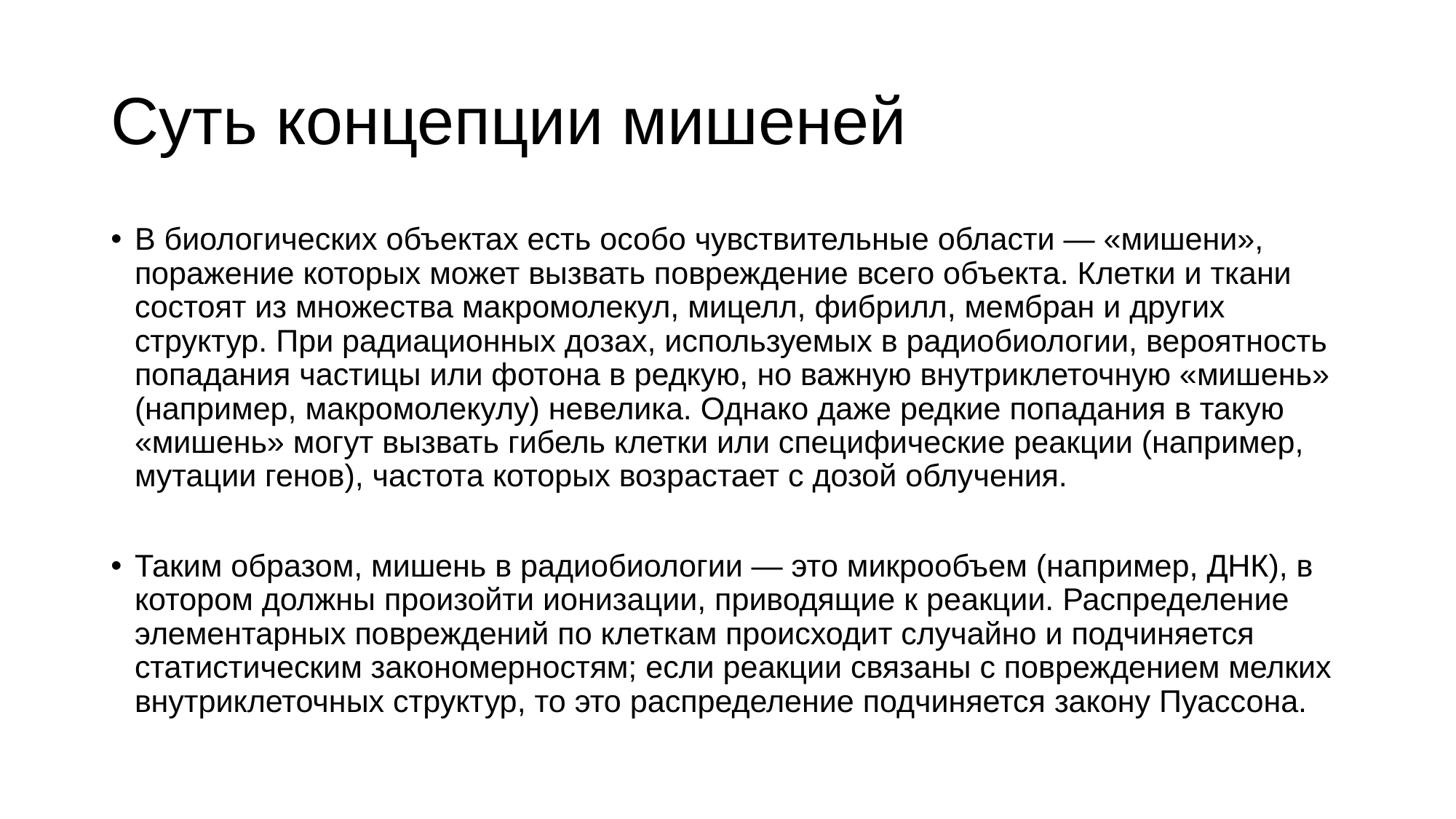

# Суть концепции мишеней
В биологических объектах есть особо чувствительные области — «мишени», поражение которых может вызвать повреждение всего объекта. Клетки и ткани состоят из множества макромолекул, мицелл, фибрилл, мембран и других структур. При радиационных дозах, используемых в радиобиологии, вероятность попадания частицы или фотона в редкую, но важную внутриклеточную «мишень» (например, макромолекулу) невелика. Однако даже редкие попадания в такую «мишень» могут вызвать гибель клетки или специфические реакции (например, мутации генов), частота которых возрастает с дозой облучения.

Таким образом, мишень в радиобиологии — это микрообъем (например, ДНК), в котором должны произойти ионизации, приводящие к реакции. Распределение элементарных повреждений по клеткам происходит случайно и подчиняется статистическим закономерностям; если реакции связаны с повреждением мелких внутриклеточных структур, то это распределение подчиняется закону Пуассона.